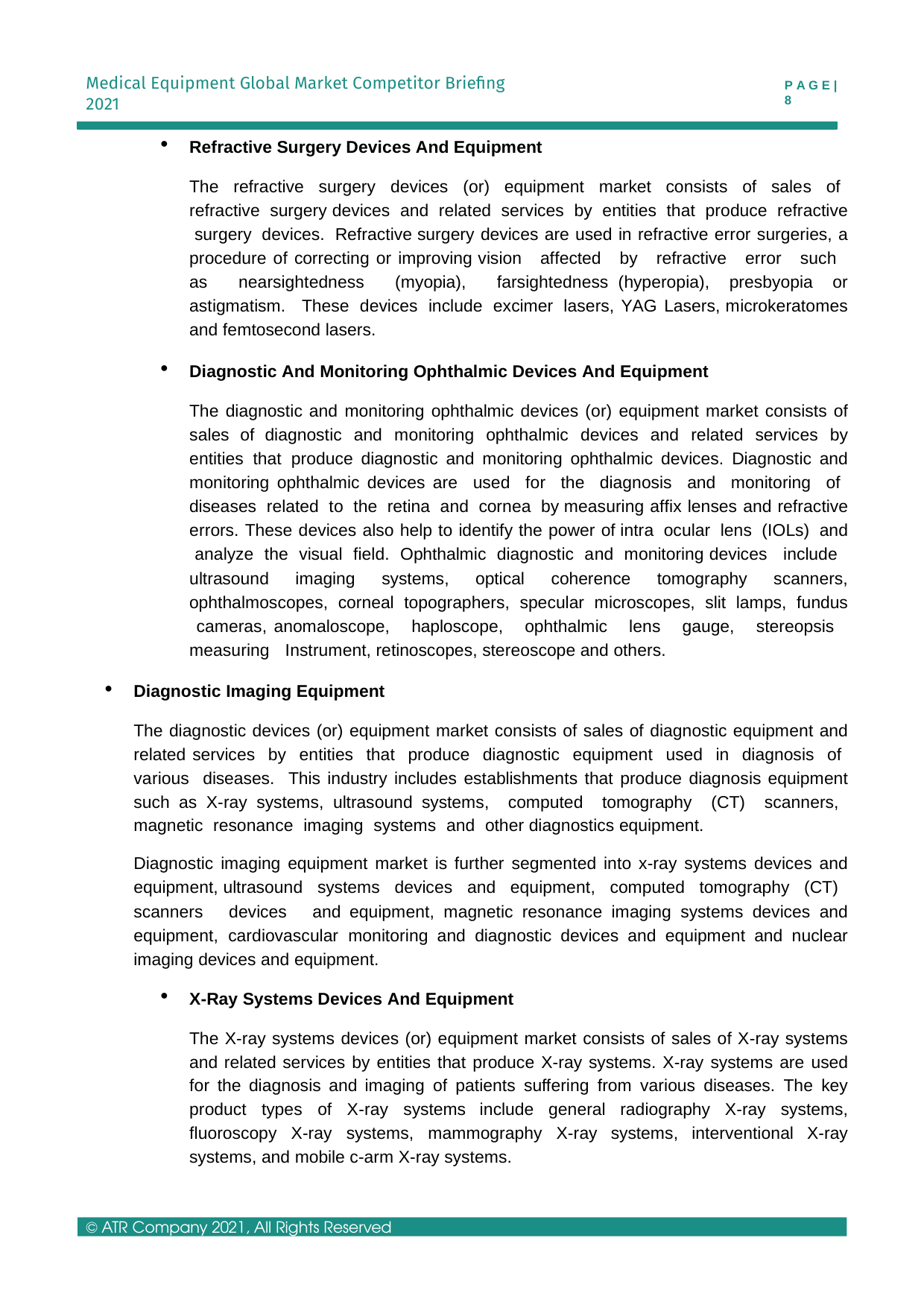

Medical Equipment Global Market Competitor Briefing 2021
P A G E | 8

Refractive Surgery Devices And Equipment
The  refractive  surgery  devices  (or)  equipment  market  consists  of  sales  of  refractive  surgery devices  and  related  services  by  entities  that  produce  refractive  surgery  devices.  Refractive surgery devices are used in refractive error surgeries, a procedure of correcting or improving vision   affected   by   refractive   error   such   as   nearsightedness   (myopia),   farsightedness (hyperopia),  presbyopia  or astigmatism.   These  devices  include  excimer  lasers, YAG Lasers, microkeratomes and femtosecond lasers.

Diagnostic And Monitoring Ophthalmic Devices And Equipment
The diagnostic and monitoring ophthalmic devices (or) equipment market consists of sales of diagnostic and monitoring ophthalmic devices and related services by entities that produce diagnostic and monitoring ophthalmic devices. Diagnostic and monitoring ophthalmic devices are  used  for  the  diagnosis  and  monitoring  of  diseases  related  to  the  retina  and  cornea  by measuring affix lenses and refractive errors. These devices also help to identify the power of intra  ocular  lens  (IOLs)  and  analyze  the  visual  field.  Ophthalmic  diagnostic  and  monitoring devices   include   ultrasound   imaging   systems,   optical   coherence   tomography   scanners, ophthalmoscopes,  corneal  topographers,  specular  microscopes,  slit  lamps,  fundus  cameras, anomaloscope,   haploscope,   ophthalmic   lens   gauge,   stereopsis   measuring   Instrument, retinoscopes, stereoscope and others.

Diagnostic Imaging Equipment
The diagnostic devices (or) equipment market consists of sales of diagnostic equipment and related services  by  entities  that  produce  diagnostic  equipment  used  in  diagnosis  of  various  diseases.  This industry includes establishments that produce diagnosis equipment such as X-ray systems, ultrasound systems,  computed  tomography  (CT)  scanners,  magnetic  resonance  imaging  systems  and  other diagnostics equipment.
Diagnostic imaging equipment market is further segmented into x-ray systems devices and equipment, ultrasound   systems   devices   and   equipment,   computed   tomography   (CT)   scanners   devices   and equipment, magnetic resonance imaging systems devices and equipment, cardiovascular monitoring and diagnostic devices and equipment and nuclear imaging devices and equipment.

X-Ray Systems Devices And Equipment
The X-ray systems devices (or) equipment market consists of sales of X-ray systems and related services by entities that produce X-ray systems. X-ray systems are used for the diagnosis and imaging of patients suffering from various diseases. The key product types of X-ray systems include general radiography X-ray systems, fluoroscopy X-ray systems, mammography X-ray systems, interventional X-ray systems, and mobile c-arm X-ray systems.
© ATR Company 2021, All Rights Reserved